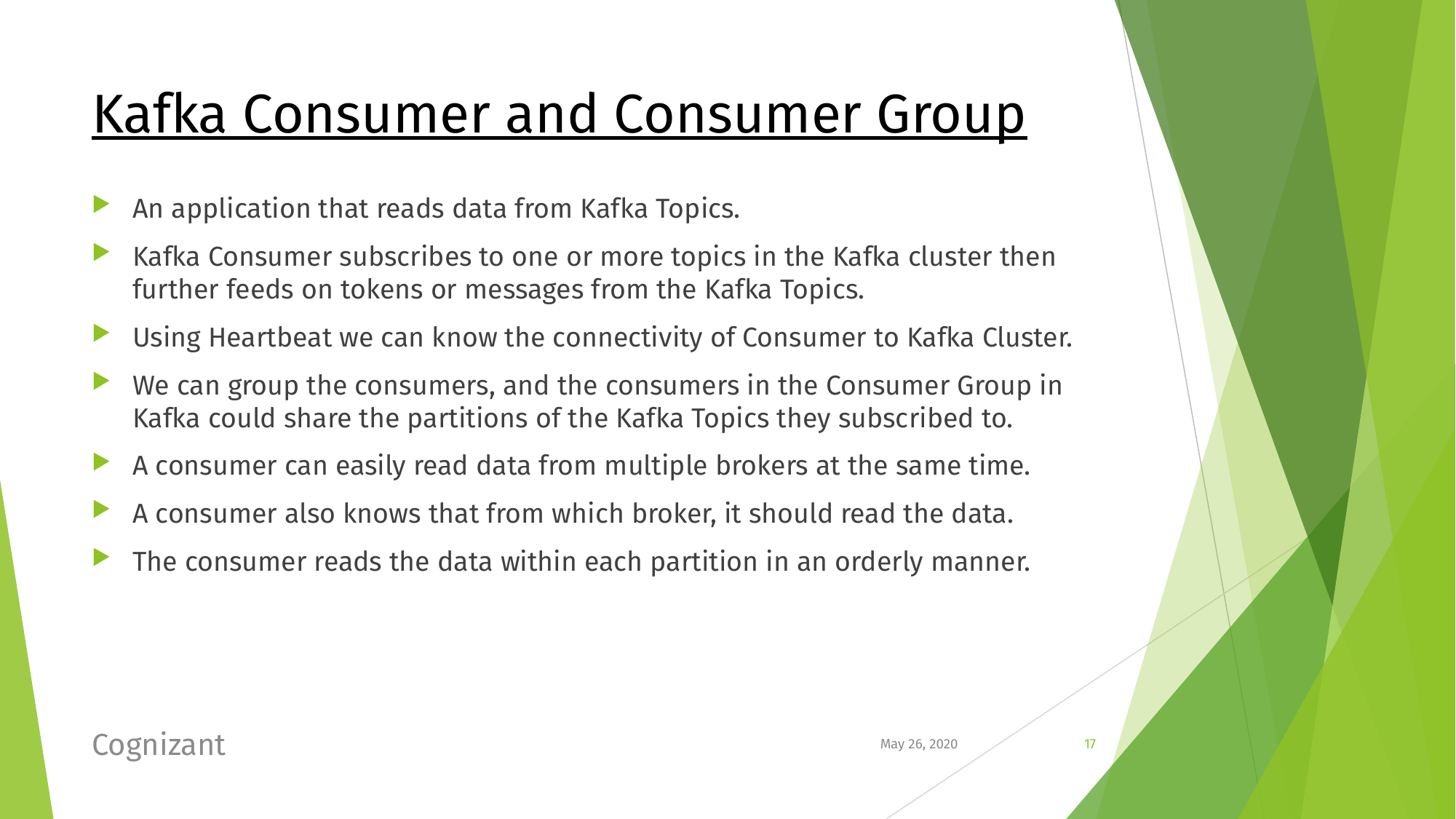

# Kafka Consumer and Consumer Group
An application that reads data from Kafka Topics.
Kafka Consumer subscribes to one or more topics in the Kafka cluster then further feeds on tokens or messages from the Kafka Topics.
Using Heartbeat we can know the connectivity of Consumer to Kafka Cluster.
We can group the consumers, and the consumers in the Consumer Group in Kafka could share the partitions of the Kafka Topics they subscribed to.
A consumer can easily read data from multiple brokers at the same time.
A consumer also knows that from which broker, it should read the data.
The consumer reads the data within each partition in an orderly manner.
Cognizant
May 26, 2020
17